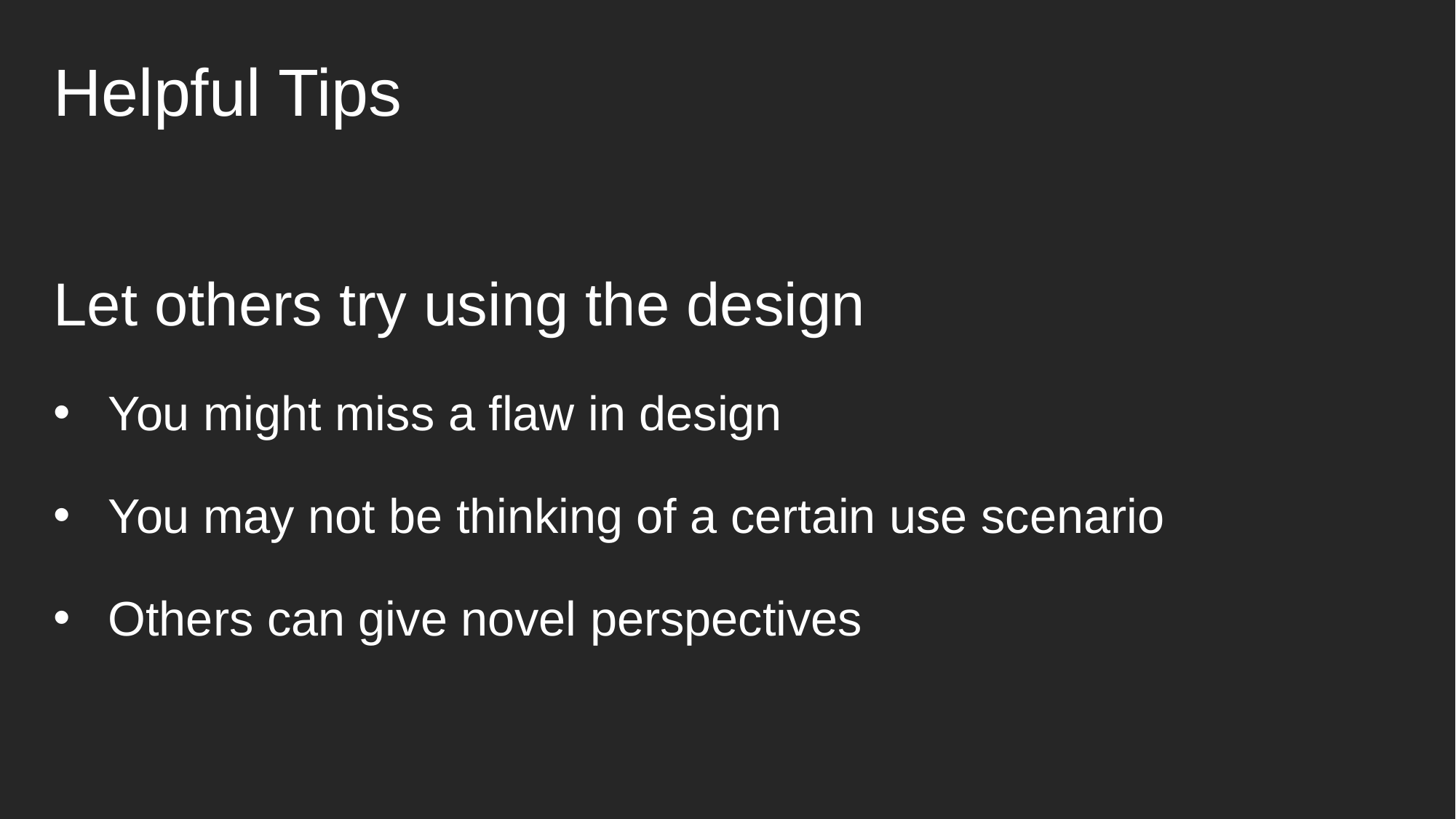

Helpful Tips
Let others try using the design
You might miss a flaw in design
You may not be thinking of a certain use scenario
Others can give novel perspectives